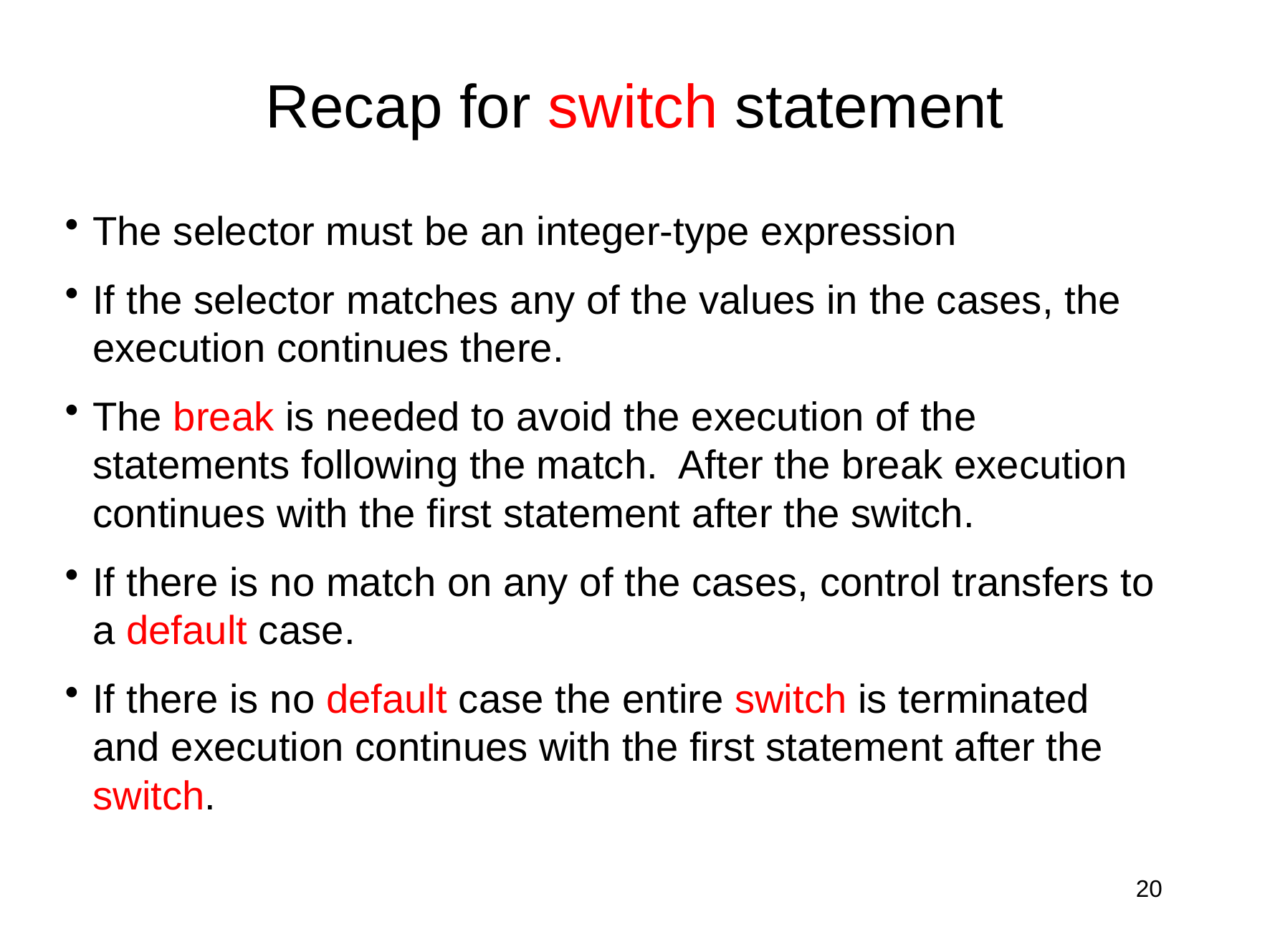

# Recap for switch statement
The selector must be an integer-type expression
If the selector matches any of the values in the cases, the execution continues there.
The break is needed to avoid the execution of the statements following the match.  After the break execution continues with the first statement after the switch.
If there is no match on any of the cases, control transfers to a default case.
If there is no default case the entire switch is terminated and execution continues with the first statement after the switch.
20